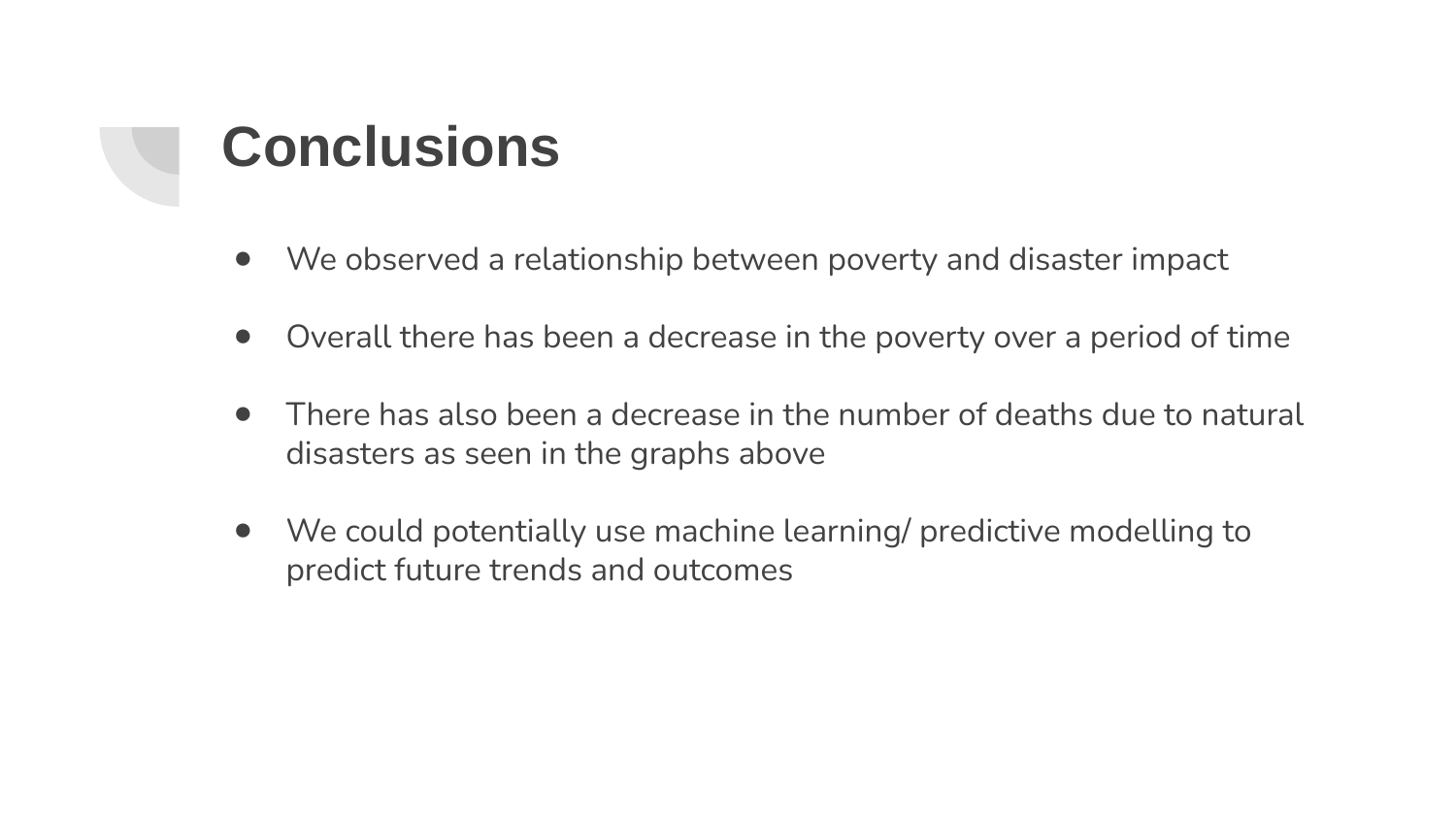

# Conclusions
We observed a relationship between poverty and disaster impact

Overall there has been a decrease in the poverty over a period of time

There has also been a decrease in the number of deaths due to natural disasters as seen in the graphs above

We could potentially use machine learning/ predictive modelling to predict future trends and outcomes